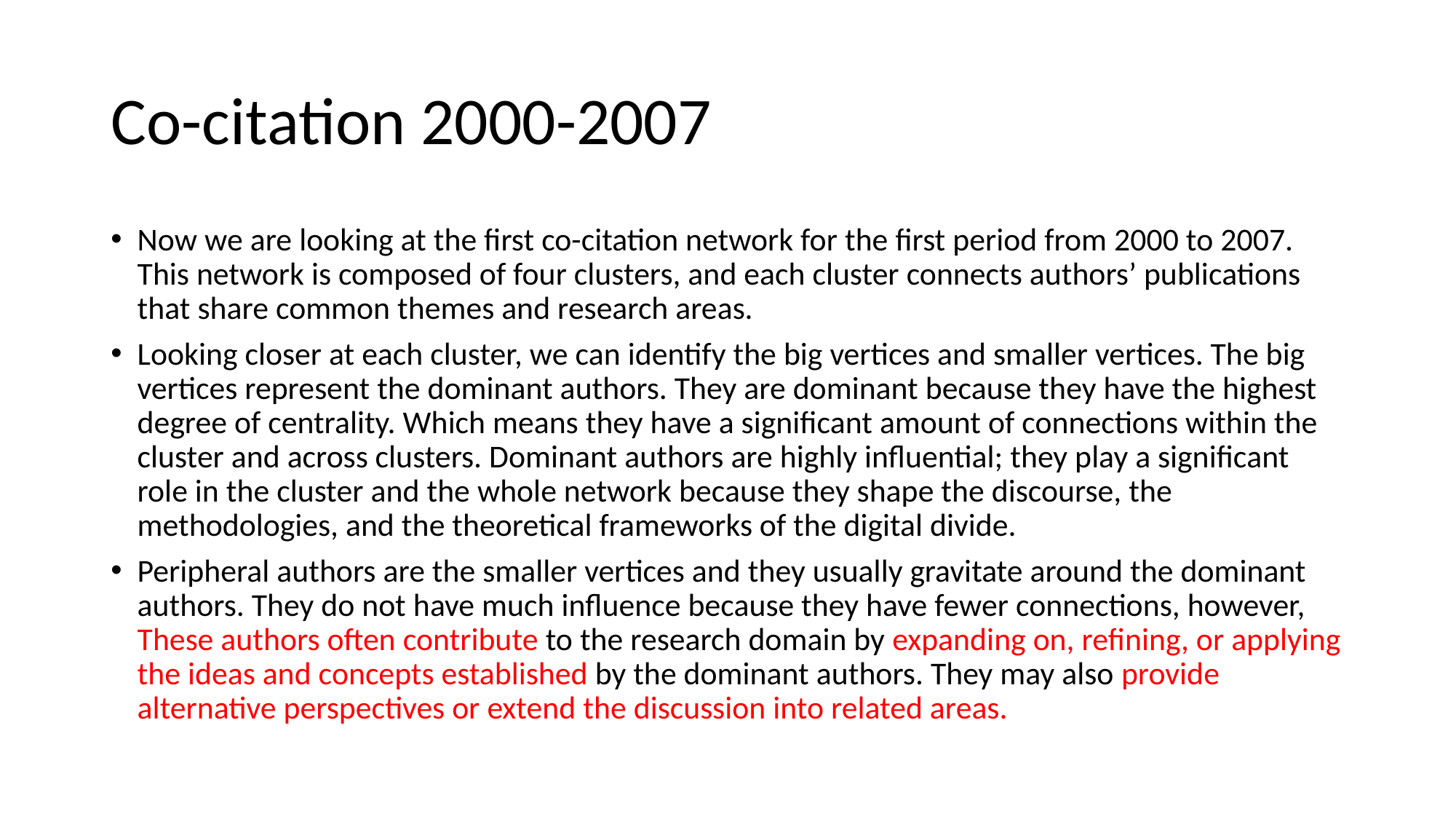

# Co-citation 2000-2007
Now we are looking at the first co-citation network for the first period from 2000 to 2007. This network is composed of four clusters, and each cluster connects authors’ publications that share common themes and research areas.
Looking closer at each cluster, we can identify the big vertices and smaller vertices. The big vertices represent the dominant authors. They are dominant because they have the highest degree of centrality. Which means they have a significant amount of connections within the cluster and across clusters. Dominant authors are highly influential; they play a significant role in the cluster and the whole network because they shape the discourse, the methodologies, and the theoretical frameworks of the digital divide.
Peripheral authors are the smaller vertices and they usually gravitate around the dominant authors. They do not have much influence because they have fewer connections, however, These authors often contribute to the research domain by expanding on, refining, or applying the ideas and concepts established by the dominant authors. They may also provide alternative perspectives or extend the discussion into related areas.